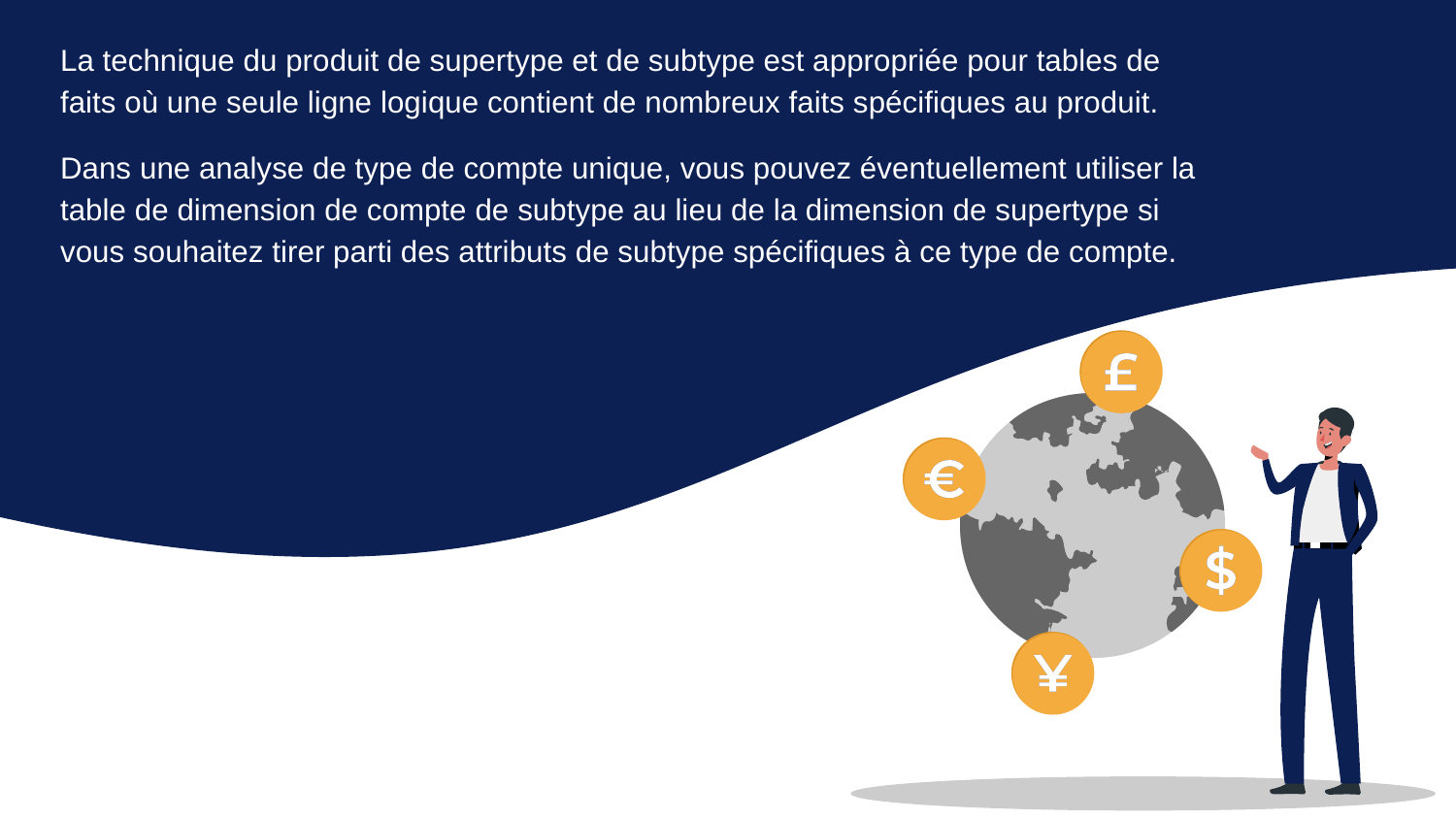

La technique du produit de supertype et de subtype est appropriée pour tables de faits où une seule ligne logique contient de nombreux faits spécifiques au produit.
Dans une analyse de type de compte unique, vous pouvez éventuellement utiliser la table de dimension de compte de subtype au lieu de la dimension de supertype si vous souhaitez tirer parti des attributs de subtype spécifiques à ce type de compte.